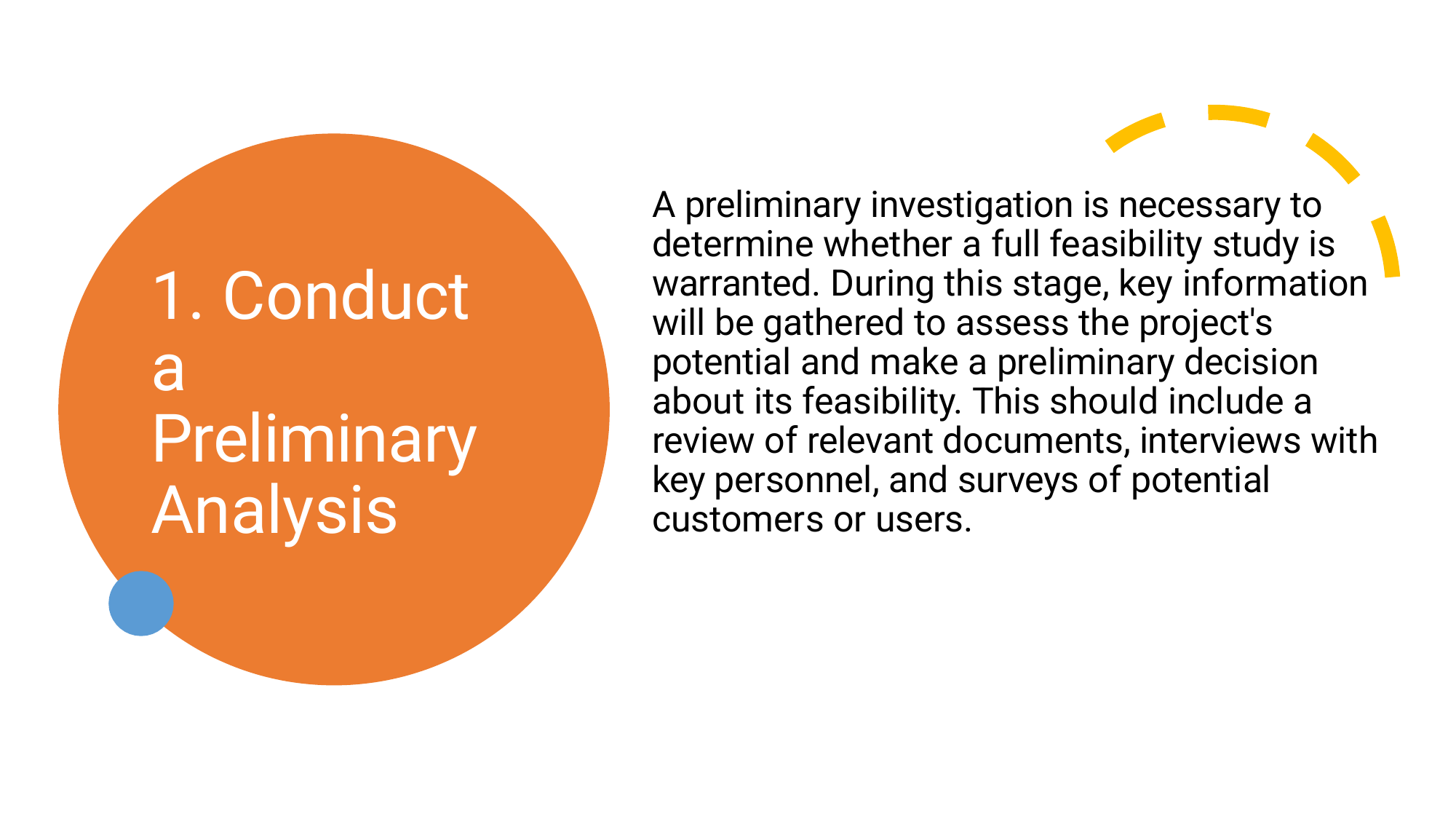

A preliminary investigation is necessary to determine whether a full feasibility study is warranted. During this stage, key information will be gathered to assess the project's potential and make a preliminary decision about its feasibility. This should include a review of relevant documents, interviews with key personnel, and surveys of potential customers or users.
# 1. Conduct a Preliminary Analysis